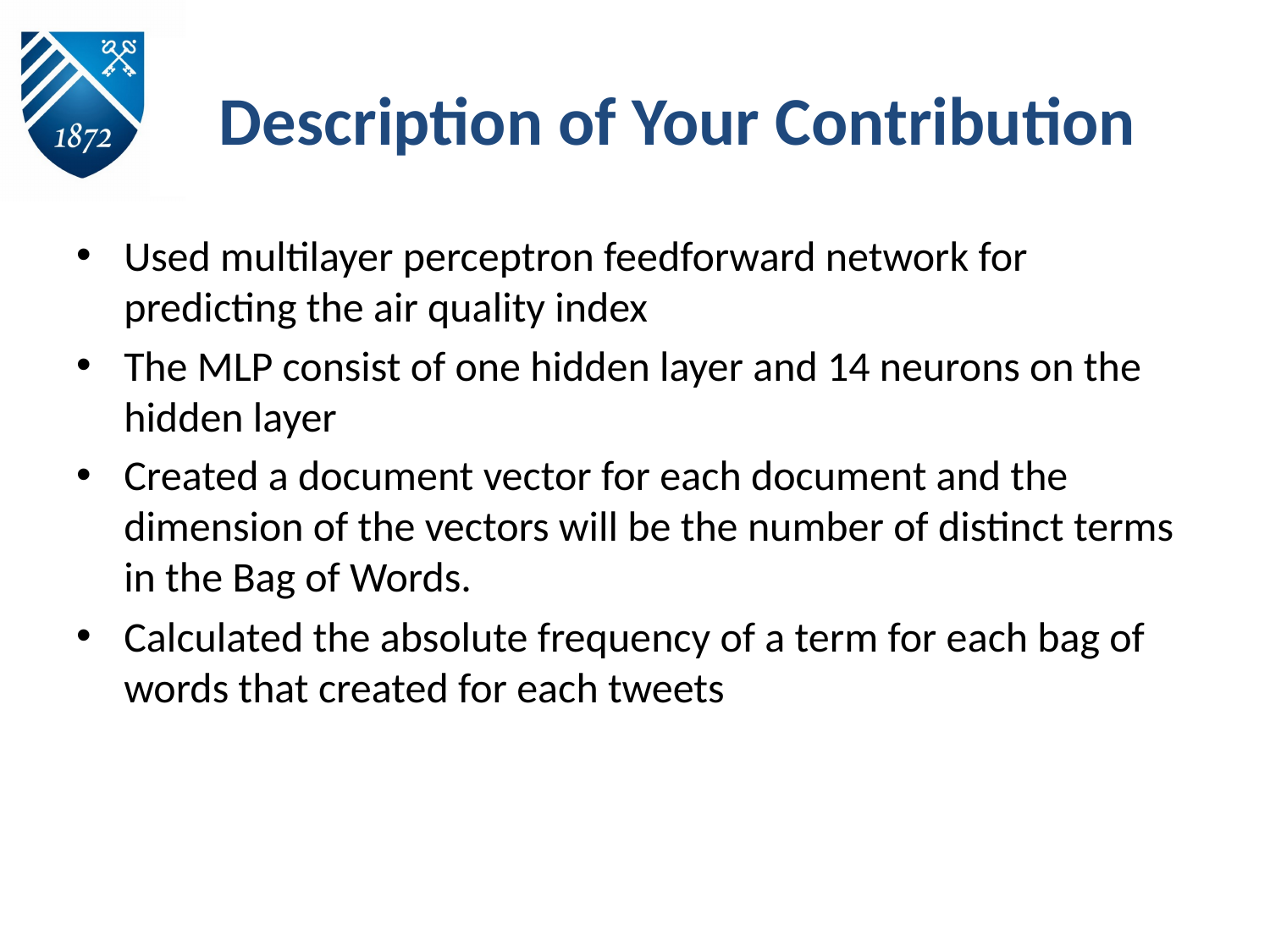

# Description of Your Contribution
Used multilayer perceptron feedforward network for predicting the air quality index
The MLP consist of one hidden layer and 14 neurons on the hidden layer
Created a document vector for each document and the dimension of the vectors will be the number of distinct terms in the Bag of Words.
Calculated the absolute frequency of a term for each bag of words that created for each tweets